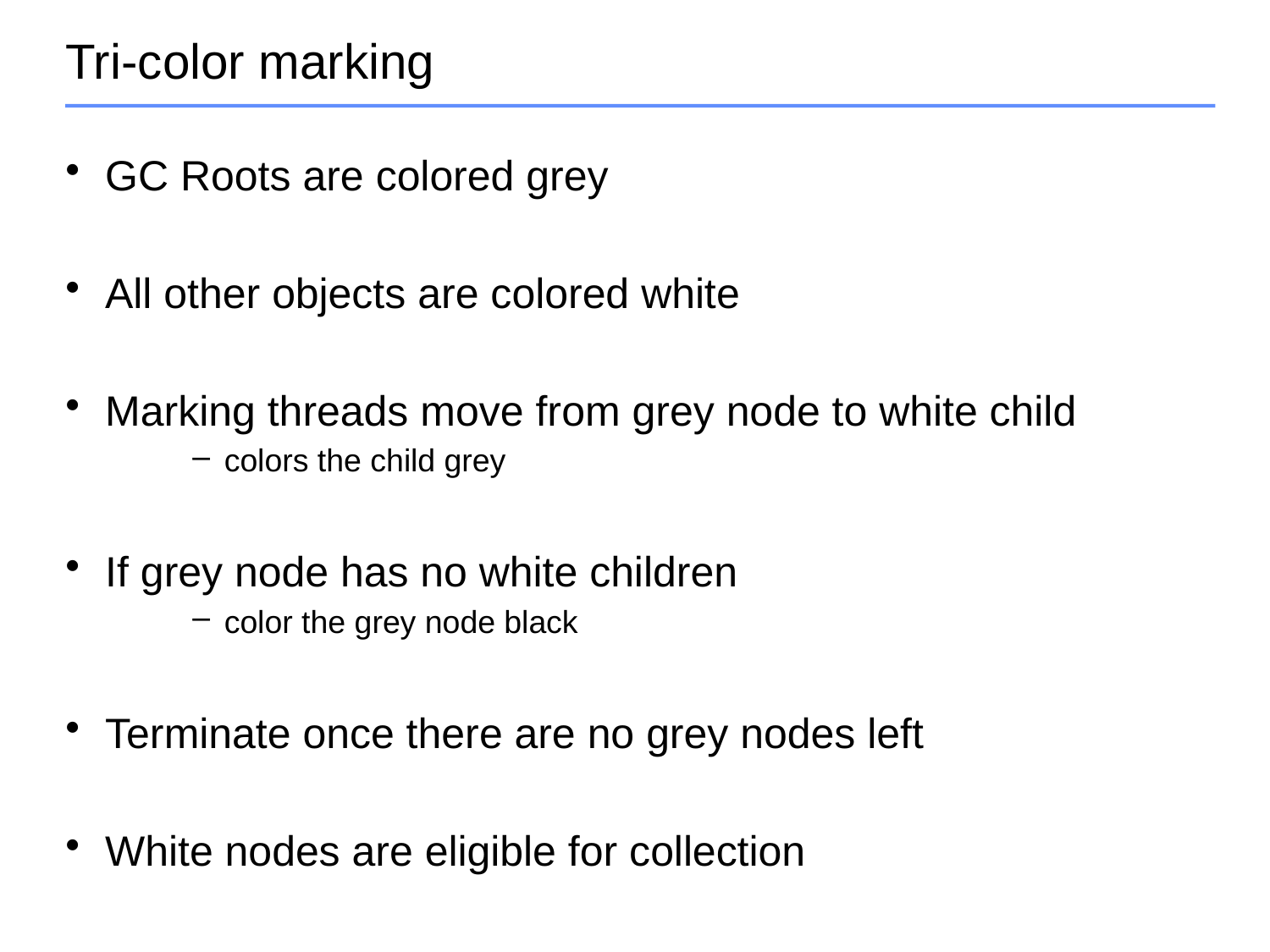

# Tri-color marking
GC Roots are colored grey

All other objects are colored white

Marking threads move from grey node to white child
colors the child grey

If grey node has no white children
color the grey node black

Terminate once there are no grey nodes left

White nodes are eligible for collection